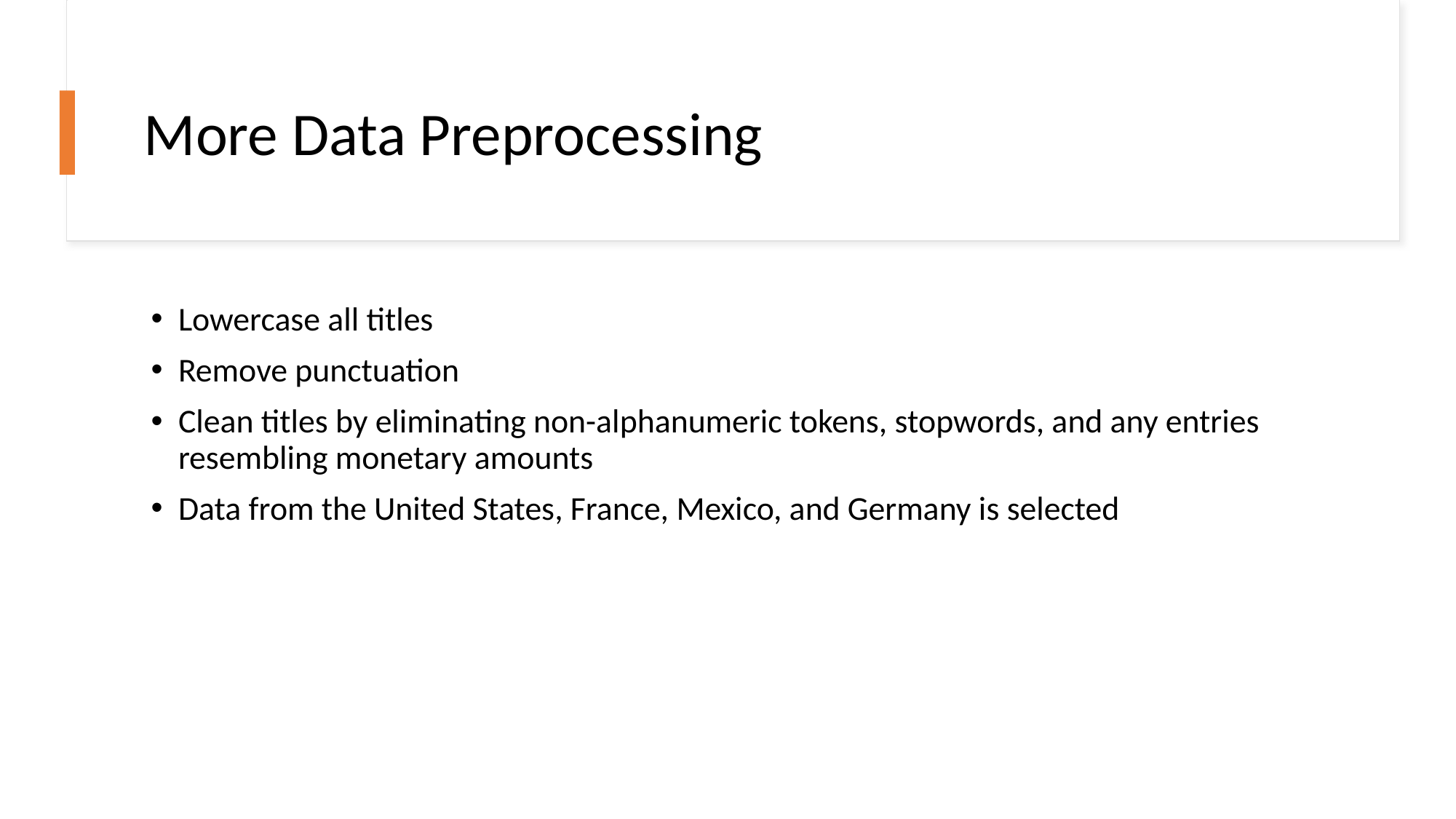

# More Data Preprocessing

Lowercase all titles
Remove punctuation
Clean titles by eliminating non-alphanumeric tokens, stopwords, and any entries resembling monetary amounts
Data from the United States, France, Mexico, and Germany is selected